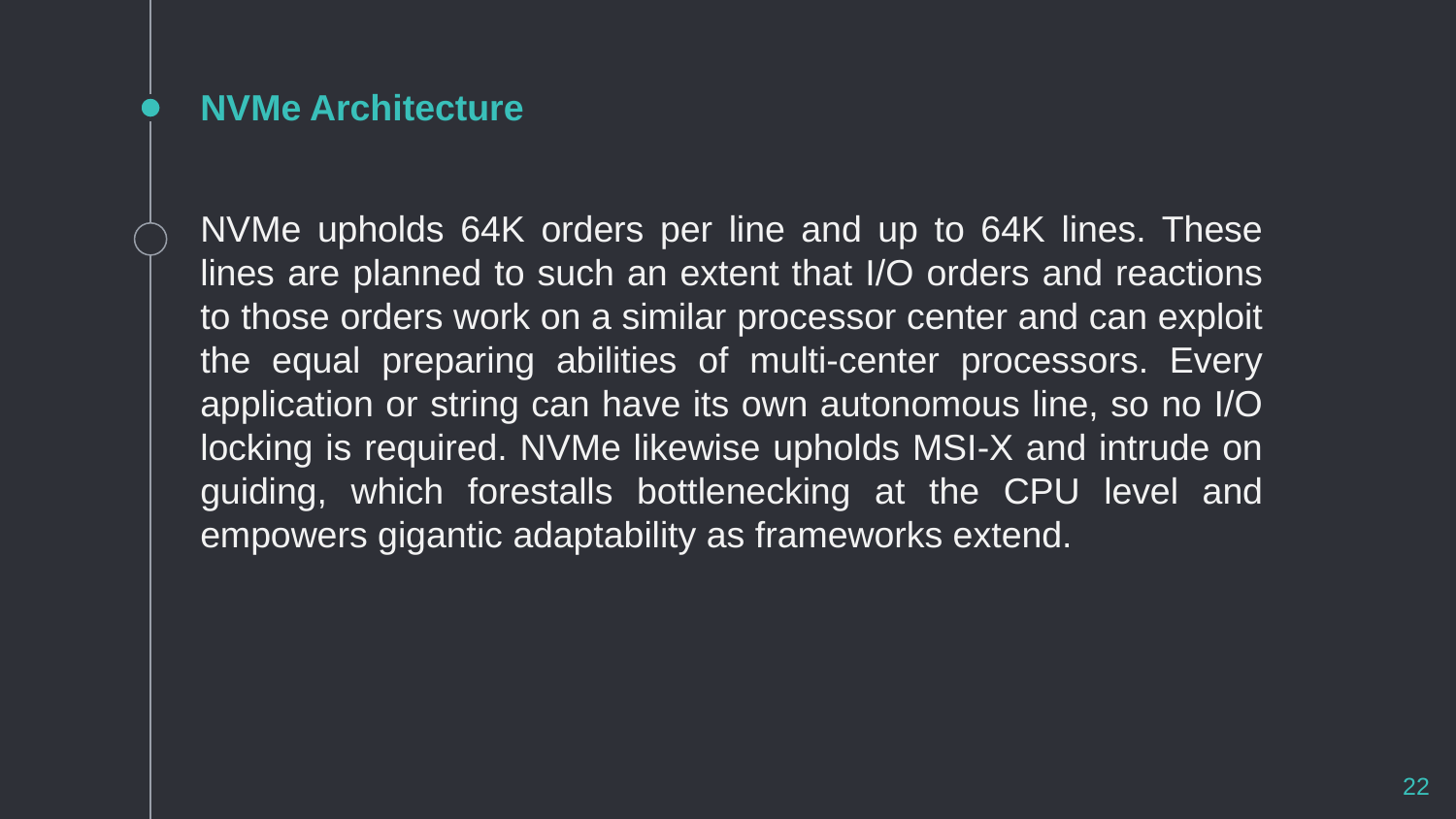

# NVMe Architecture
NVMe upholds 64K orders per line and up to 64K lines. These lines are planned to such an extent that I/O orders and reactions to those orders work on a similar processor center and can exploit the equal preparing abilities of multi-center processors. Every application or string can have its own autonomous line, so no I/O locking is required. NVMe likewise upholds MSI-X and intrude on guiding, which forestalls bottlenecking at the CPU level and empowers gigantic adaptability as frameworks extend.
22